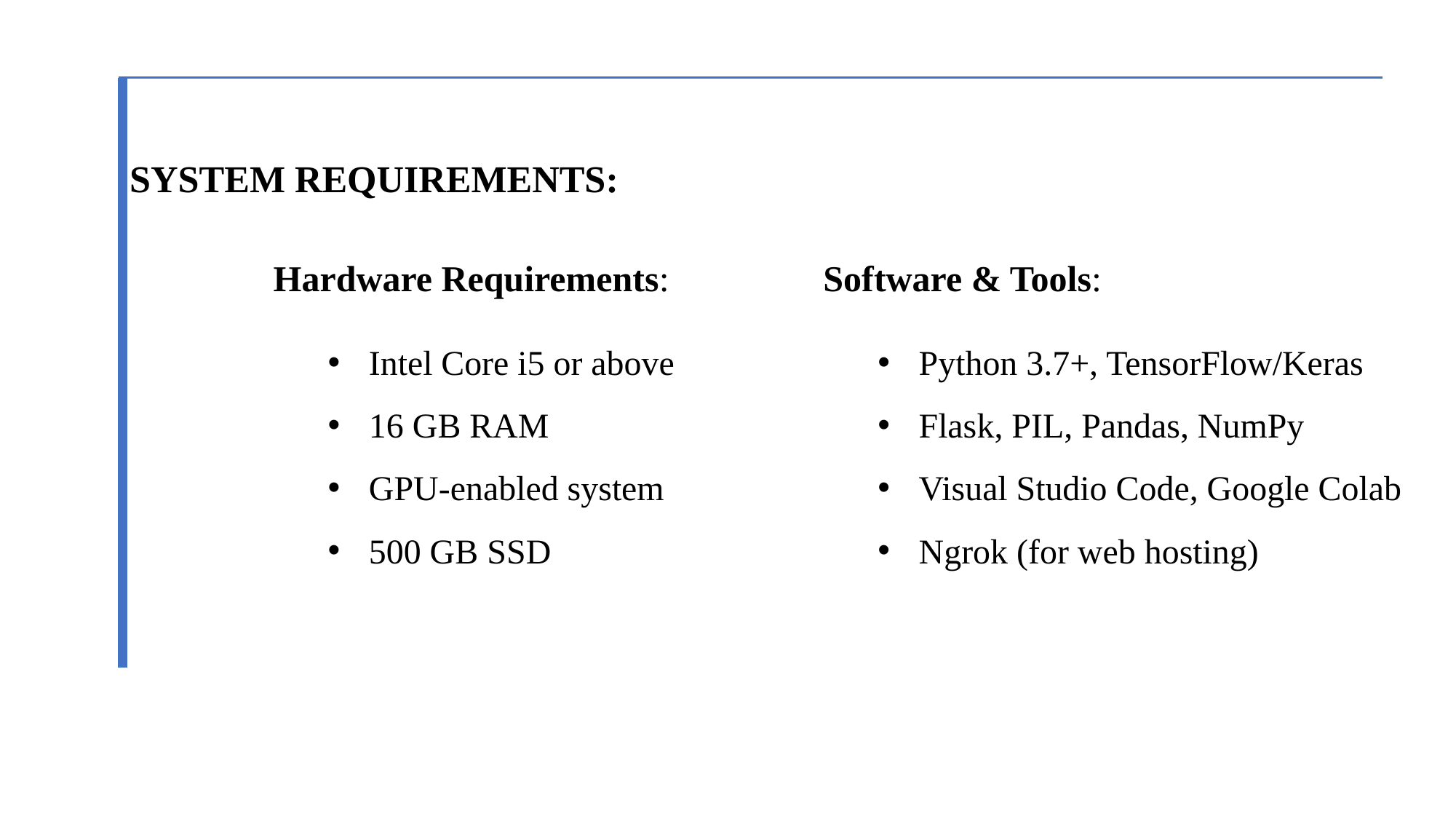

SYSTEM REQUIREMENTS:
Hardware Requirements:
Intel Core i5 or above
16 GB RAM
GPU-enabled system
500 GB SSD

Software & Tools:
Python 3.7+, TensorFlow/Keras
Flask, PIL, Pandas, NumPy
Visual Studio Code, Google Colab
Ngrok (for web hosting)